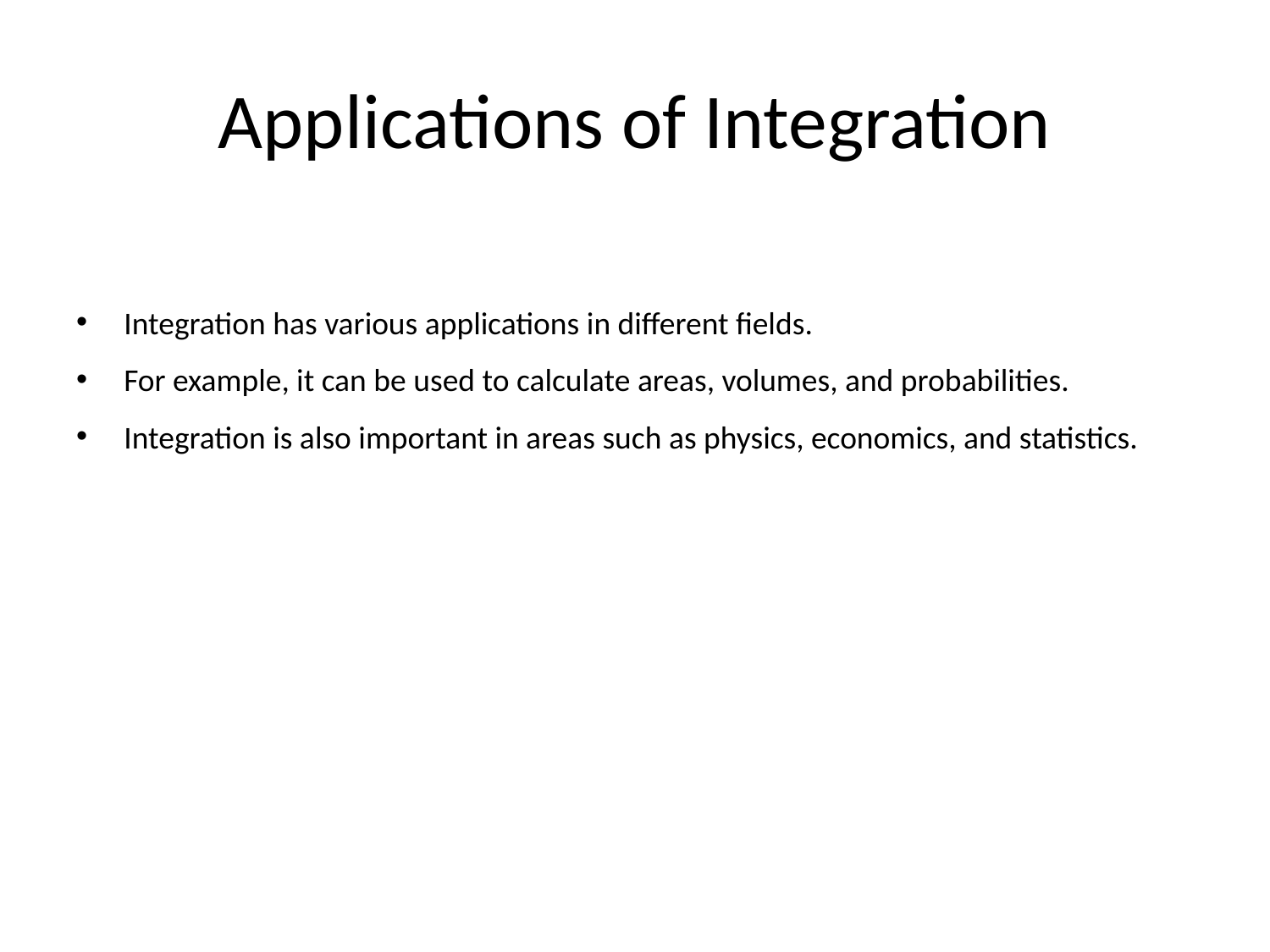

# Applications of Integration

Integration has various applications in different fields.
For example, it can be used to calculate areas, volumes, and probabilities.
Integration is also important in areas such as physics, economics, and statistics.